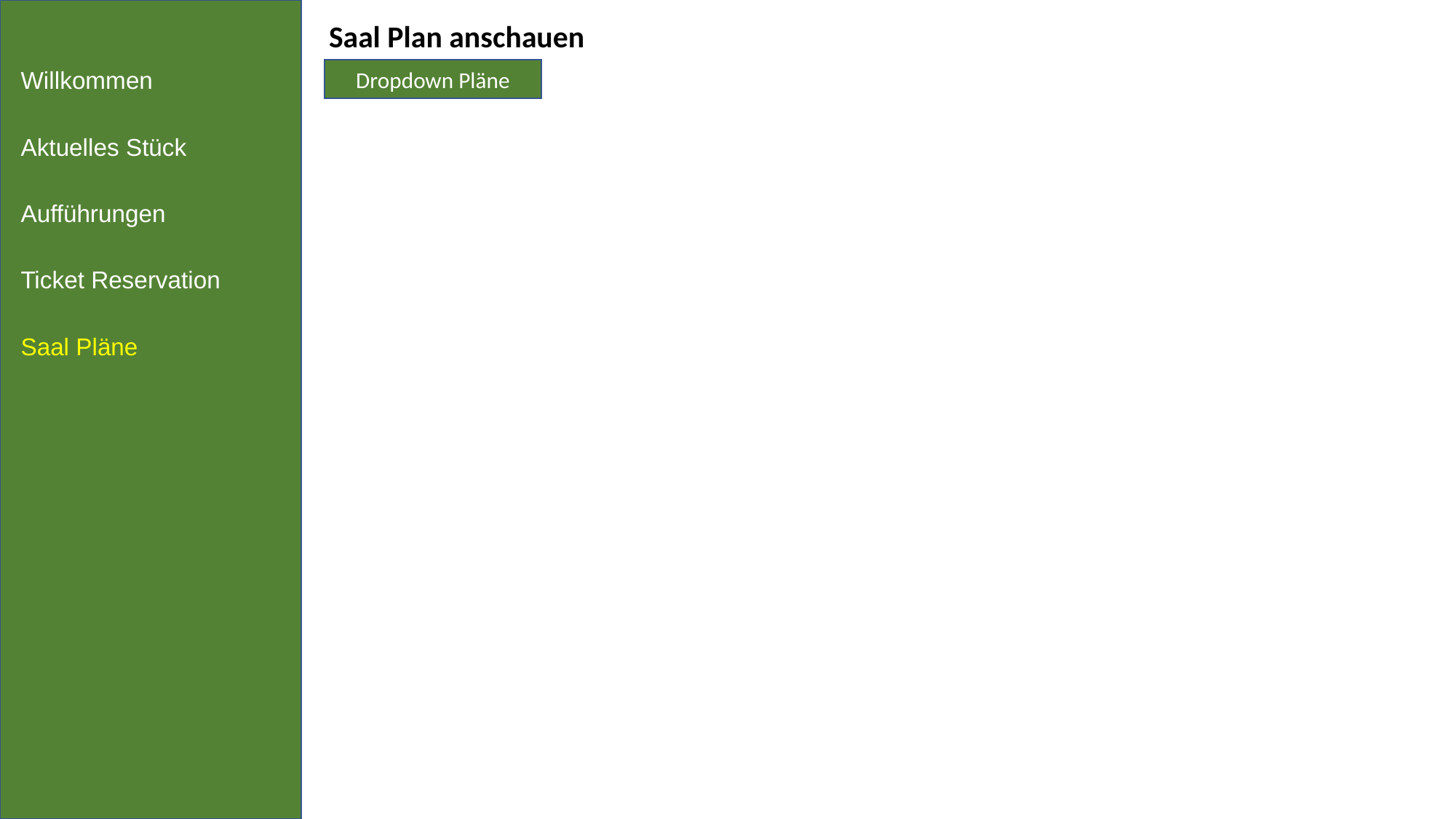

Saal Plan anschauen
Willkommen

Aktuelles Stück

Aufführungen

Ticket Reservation

Saal Pläne

Dropdown Pläne